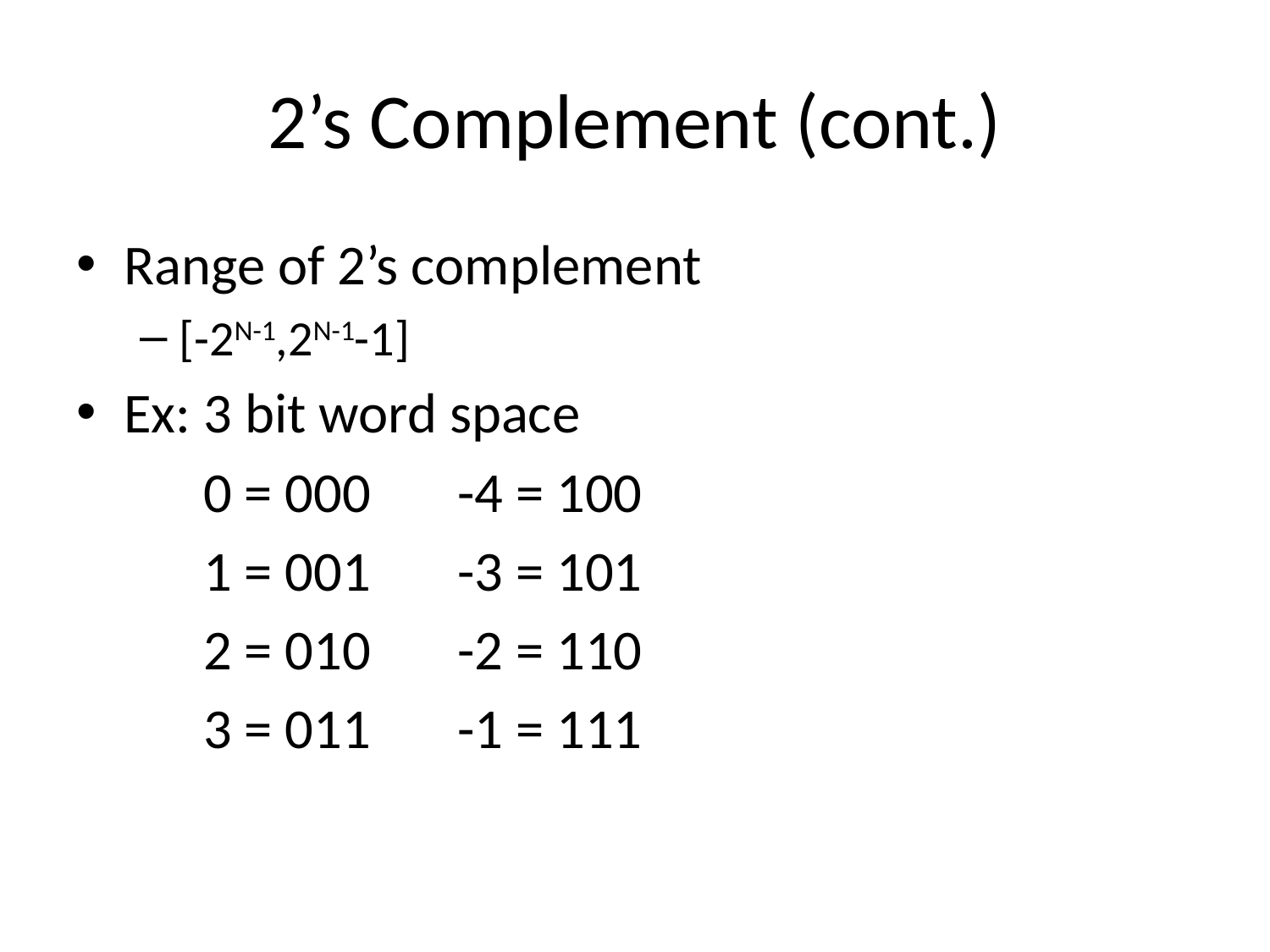

# 2’s Complement (cont.)
Range of 2’s complement
[-2N-1,2N-1-1]
Ex: 3 bit word space
	0 = 000	-4 = 100
	1 = 001	-3 = 101
	2 = 010	-2 = 110
	3 = 011	-1 = 111